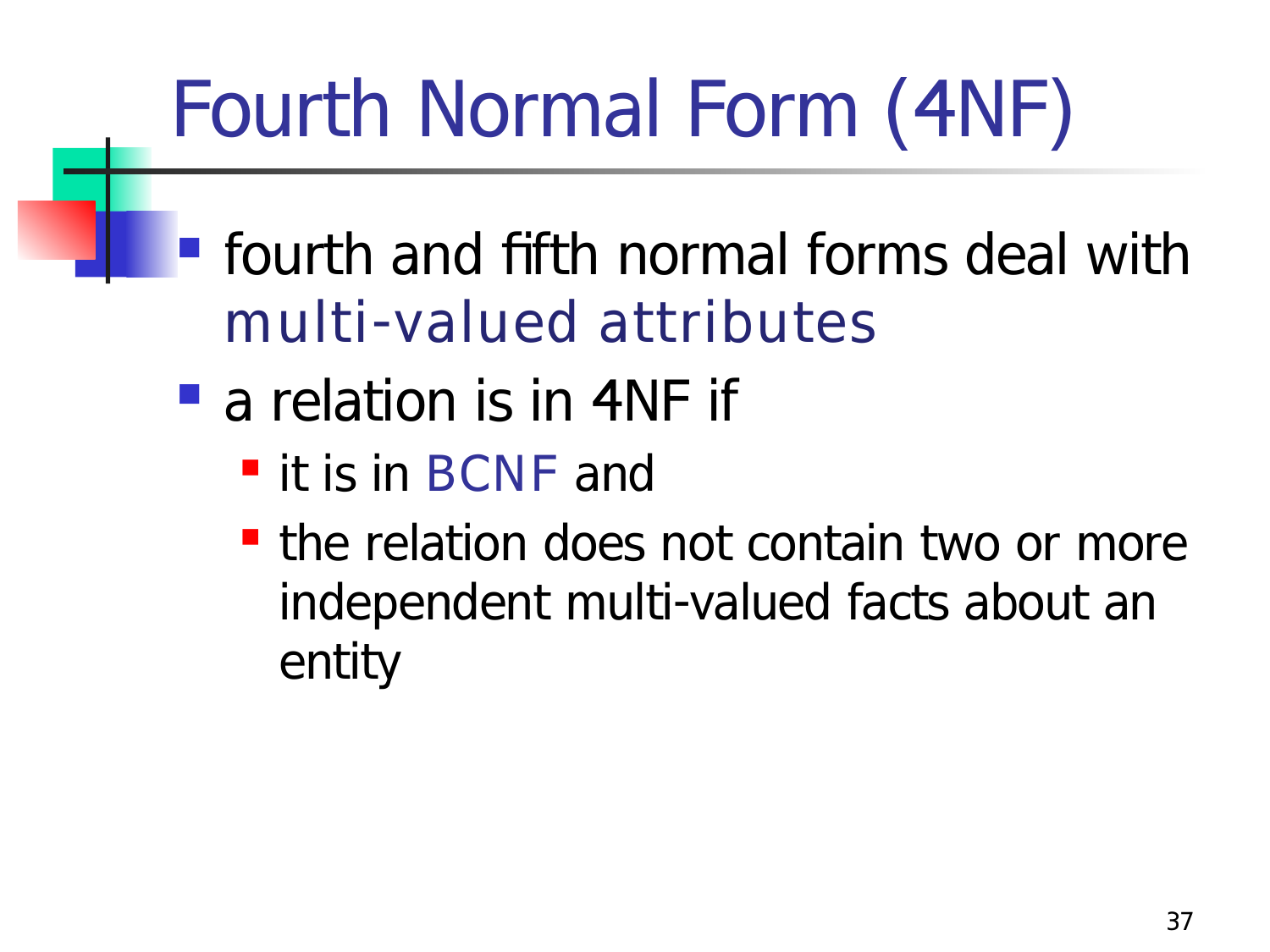

# Fourth Normal Form (4NF)
fourth and fifth normal forms deal with multi-valued attributes
a relation is in 4NF if
it is in BCNF and
the relation does not contain two or more independent multi-valued facts about an entity

37